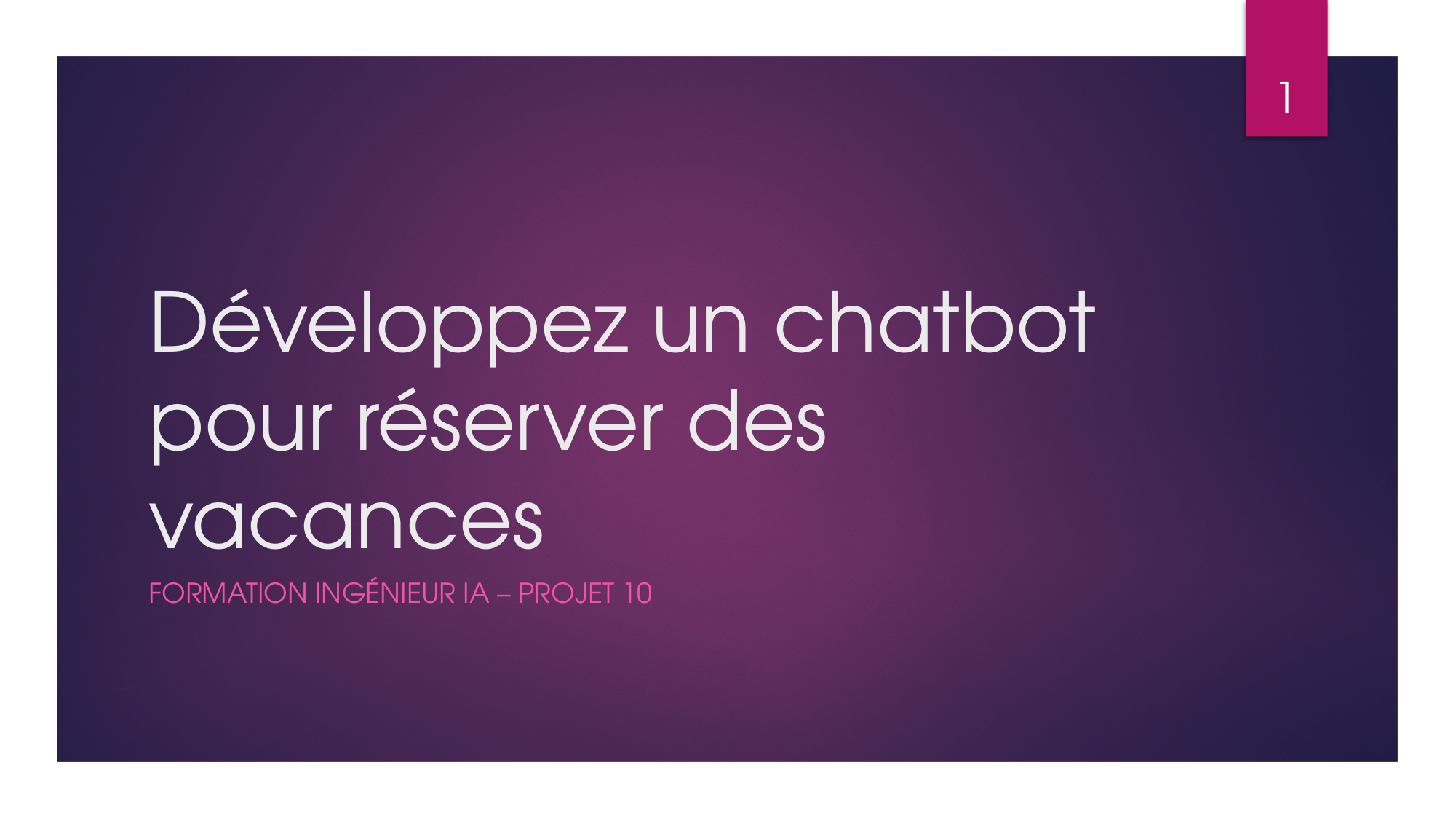

1
# Développez un chatbot pour réserver des vacances
Formation ingénieur IA – Projet 10